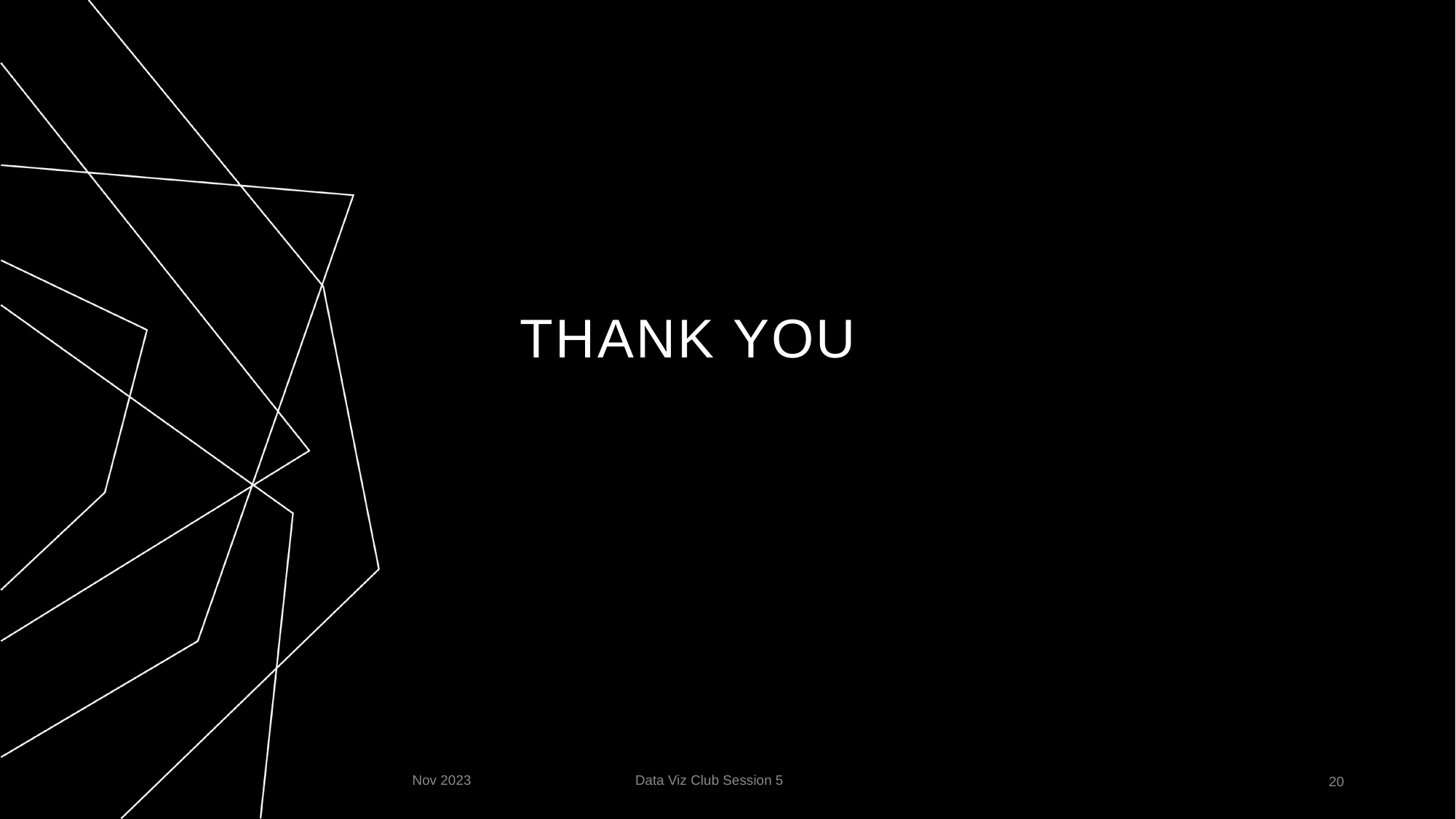

# THANK YOU

Data Viz Club Session 5
Nov 2023
20